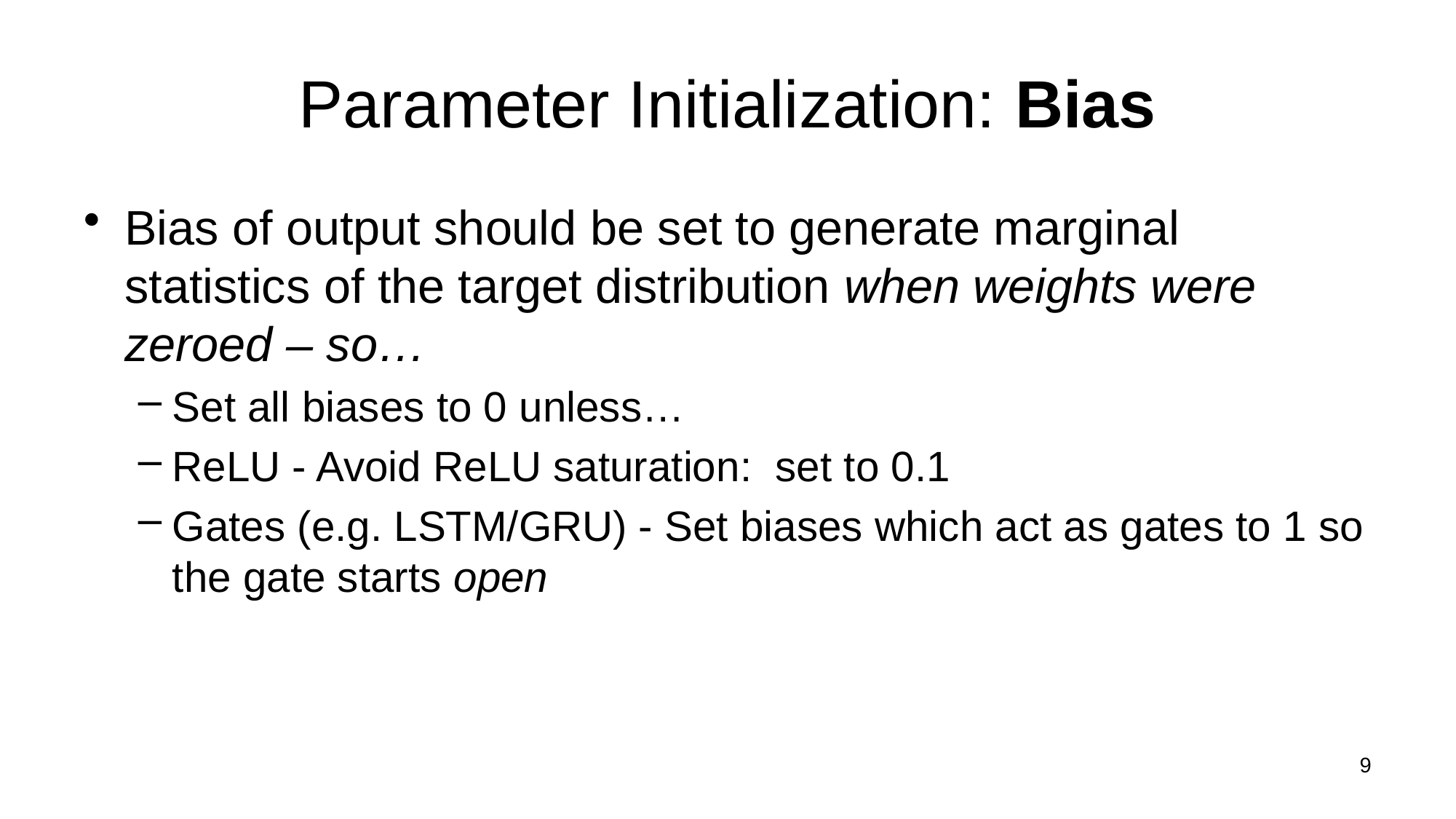

# Parameter Initialization: Bias
Bias of output should be set to generate marginal statistics of the target distribution when weights were zeroed – so…
Set all biases to 0 unless…
ReLU - Avoid ReLU saturation:  set to 0.1
Gates (e.g. LSTM/GRU) - Set biases which act as gates to 1 so the gate starts open

9